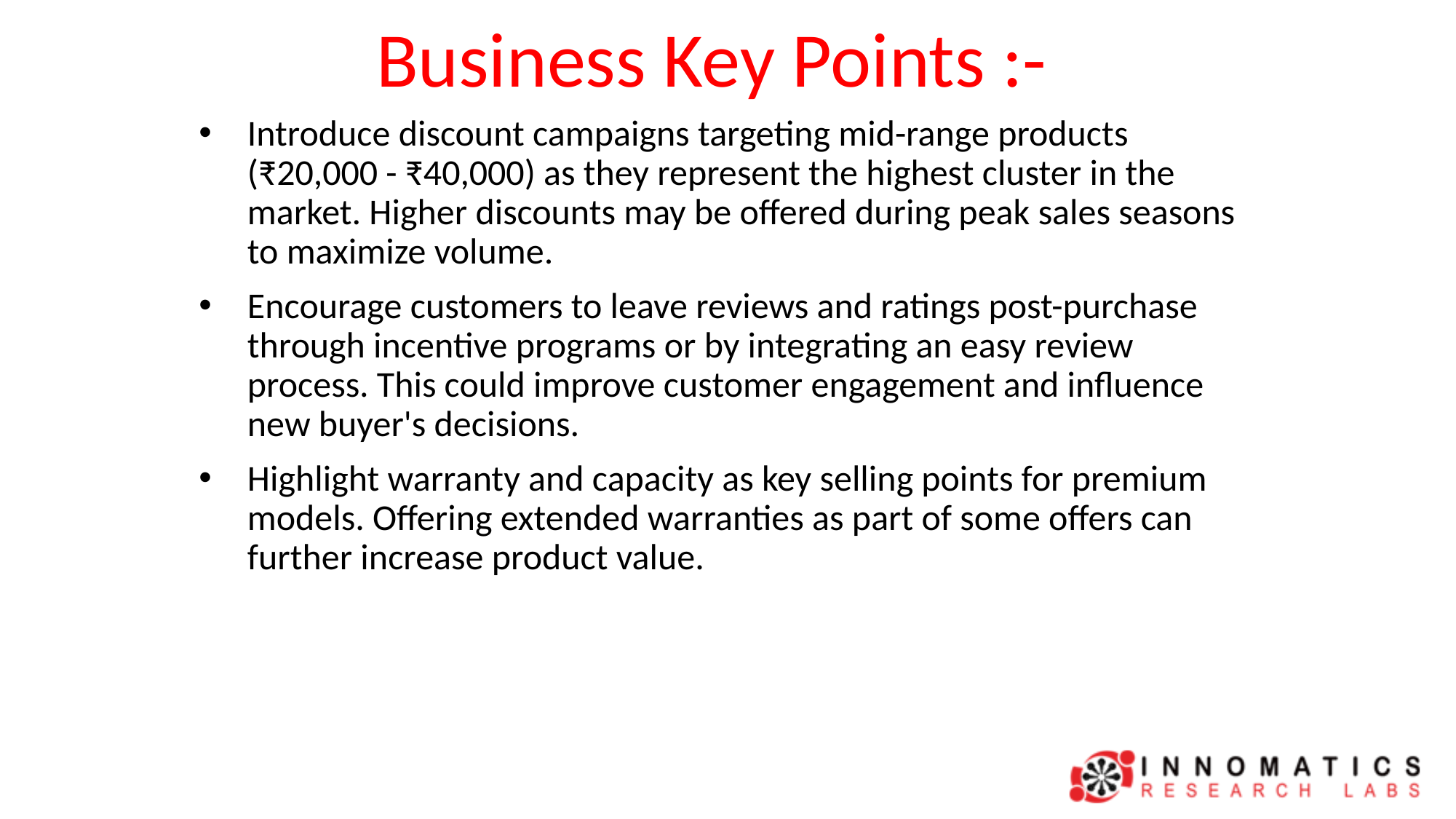

# Business Key Points :-
Introduce discount campaigns targeting mid-range products (₹20,000 - ₹40,000) as they represent the highest cluster in the market. Higher discounts may be offered during peak sales seasons to maximize volume.
Encourage customers to leave reviews and ratings post-purchase through incentive programs or by integrating an easy review process. This could improve customer engagement and influence new buyer's decisions.
Highlight warranty and capacity as key selling points for premium models. Offering extended warranties as part of some offers can further increase product value.